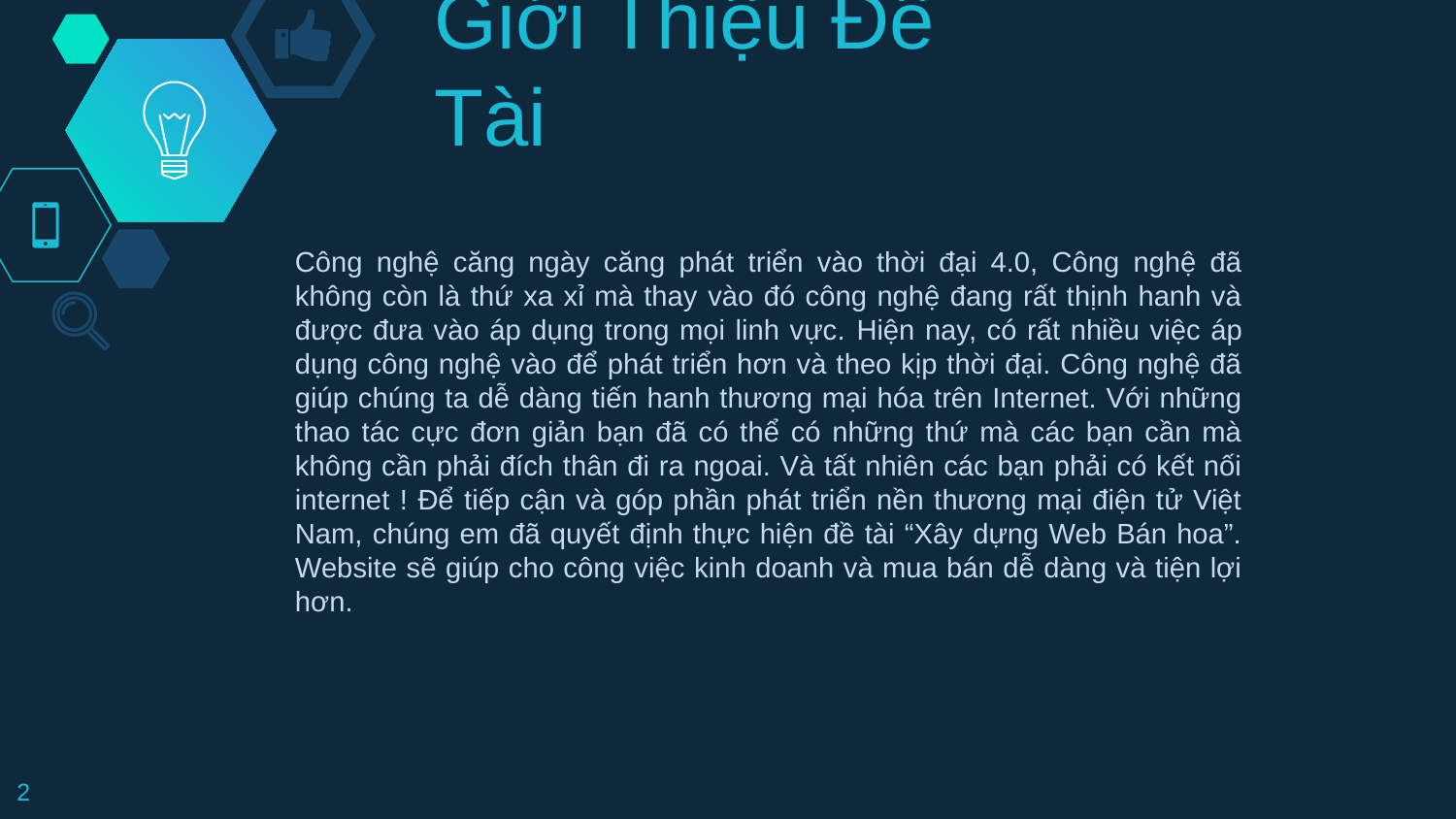

# Giới Thiệu Đề Tài
Công nghệ căng ngày căng phát triển vào thời đại 4.0, Công nghệ đã không còn là thứ xa xỉ mà thay vào đó công nghệ đang rất thịnh hanh và được đưa vào áp dụng trong mọi linh vực. Hiện nay, có rất nhiều việc áp dụng công nghệ vào để phát triển hơn và theo kịp thời đại. Công nghệ đã giúp chúng ta dễ dàng tiến hanh thương mại hóa trên Internet. Với những thao tác cực đơn giản bạn đã có thể có những thứ mà các bạn cần mà không cần phải đích thân đi ra ngoai. Và tất nhiên các bạn phải có kết nối internet ! Để tiếp cận và góp phần phát triển nền thương mại điện tử Việt Nam, chúng em đã quyết định thực hiện đề tài “Xây dựng Web Bán hoa”. Website sẽ giúp cho công việc kinh doanh và mua bán dễ dàng và tiện lợi hơn.

2